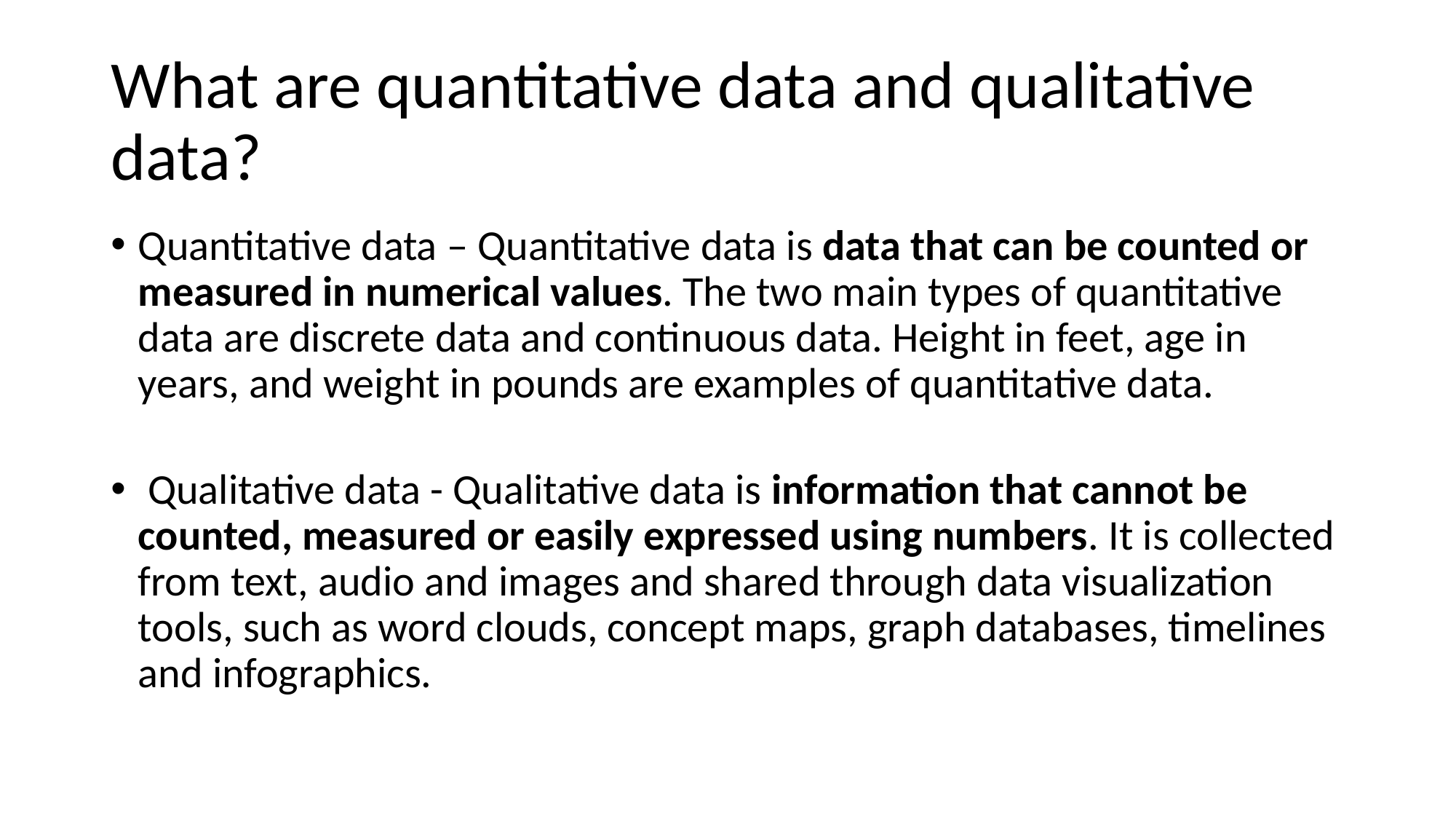

# What are quantitative data and qualitative data?
Quantitative data – Quantitative data is data that can be counted or measured in numerical values. The two main types of quantitative data are discrete data and continuous data. Height in feet, age in years, and weight in pounds are examples of quantitative data.
 Qualitative data - Qualitative data is information that cannot be counted, measured or easily expressed using numbers. It is collected from text, audio and images and shared through data visualization tools, such as word clouds, concept maps, graph databases, timelines and infographics.